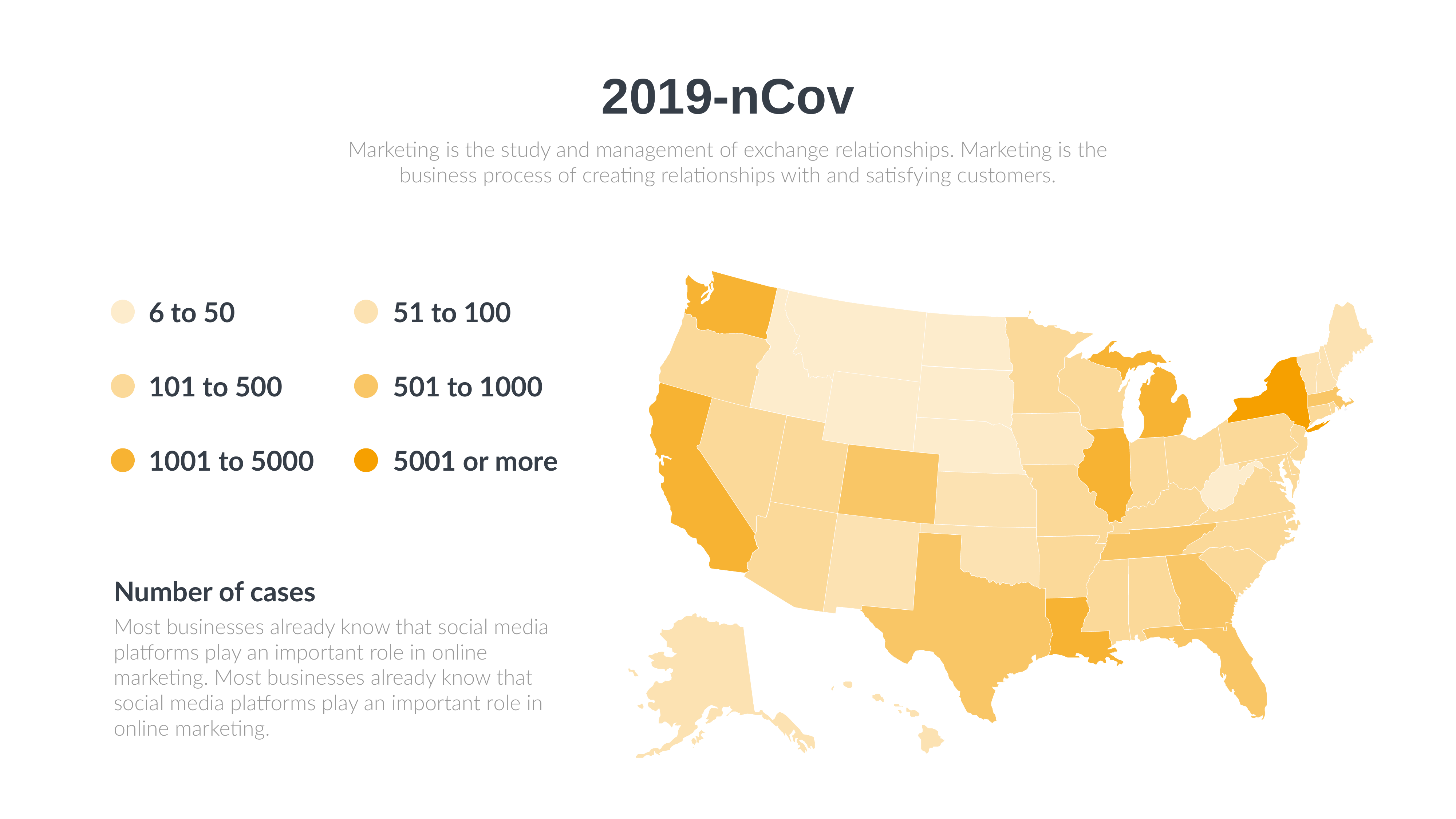

2019-nCov
Marketing is the study and management of exchange relationships. Marketing is the business process of creating relationships with and satisfying customers.

6 to 50
51 to 100

101 to 500
501 to 1000

1001 to 5000
5001 or more

Number of cases
Most businesses already know that social media platforms play an important role in online marketing. Most businesses already know that social media platforms play an important role in online marketing.